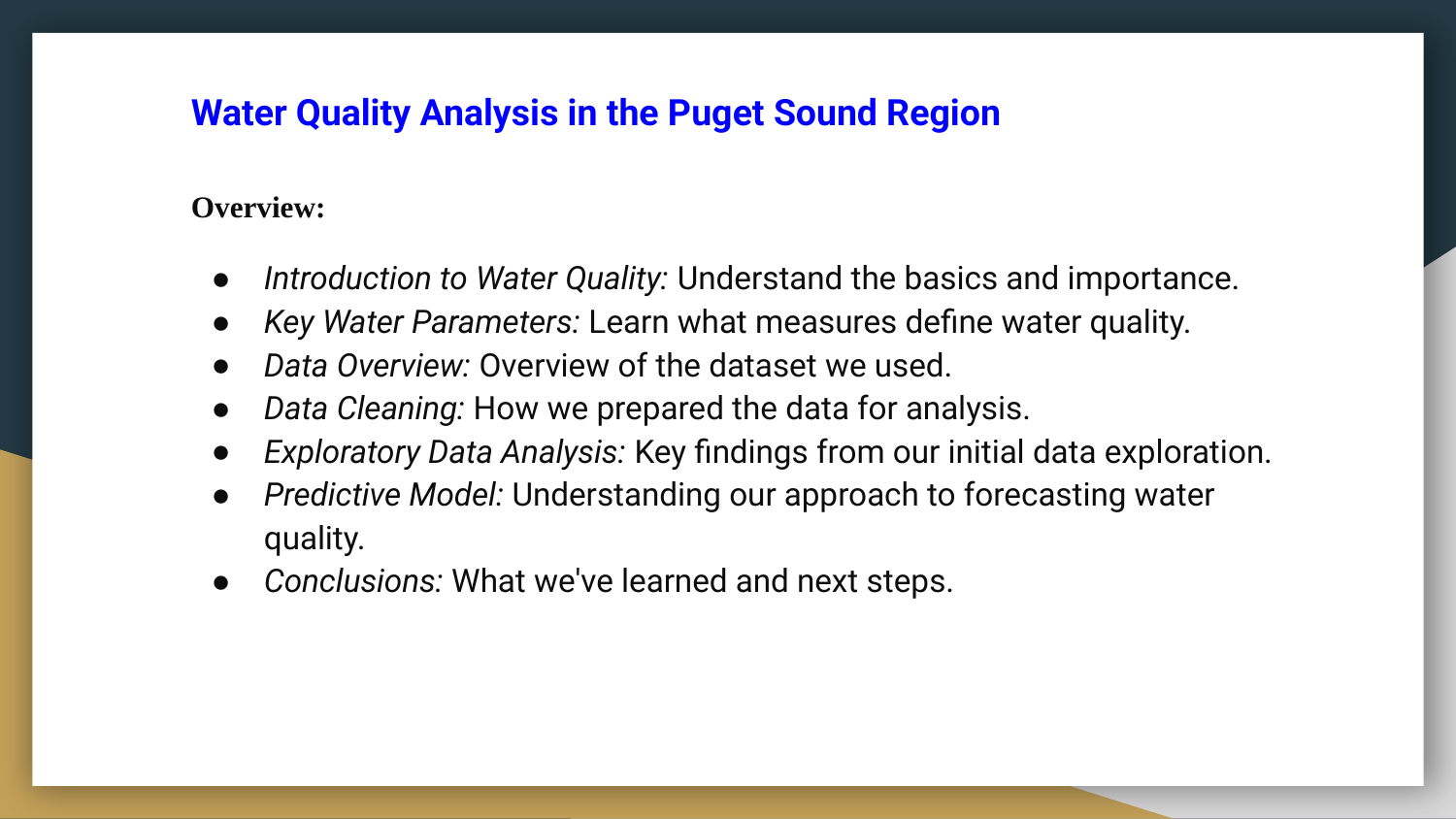

# Water Quality Analysis in the Puget Sound Region
Overview:
Introduction to Water Quality: Understand the basics and importance.
Key Water Parameters: Learn what measures define water quality.
Data Overview: Overview of the dataset we used.
Data Cleaning: How we prepared the data for analysis.
Exploratory Data Analysis: Key findings from our initial data exploration.
Predictive Model: Understanding our approach to forecasting water quality.
Conclusions: What we've learned and next steps.